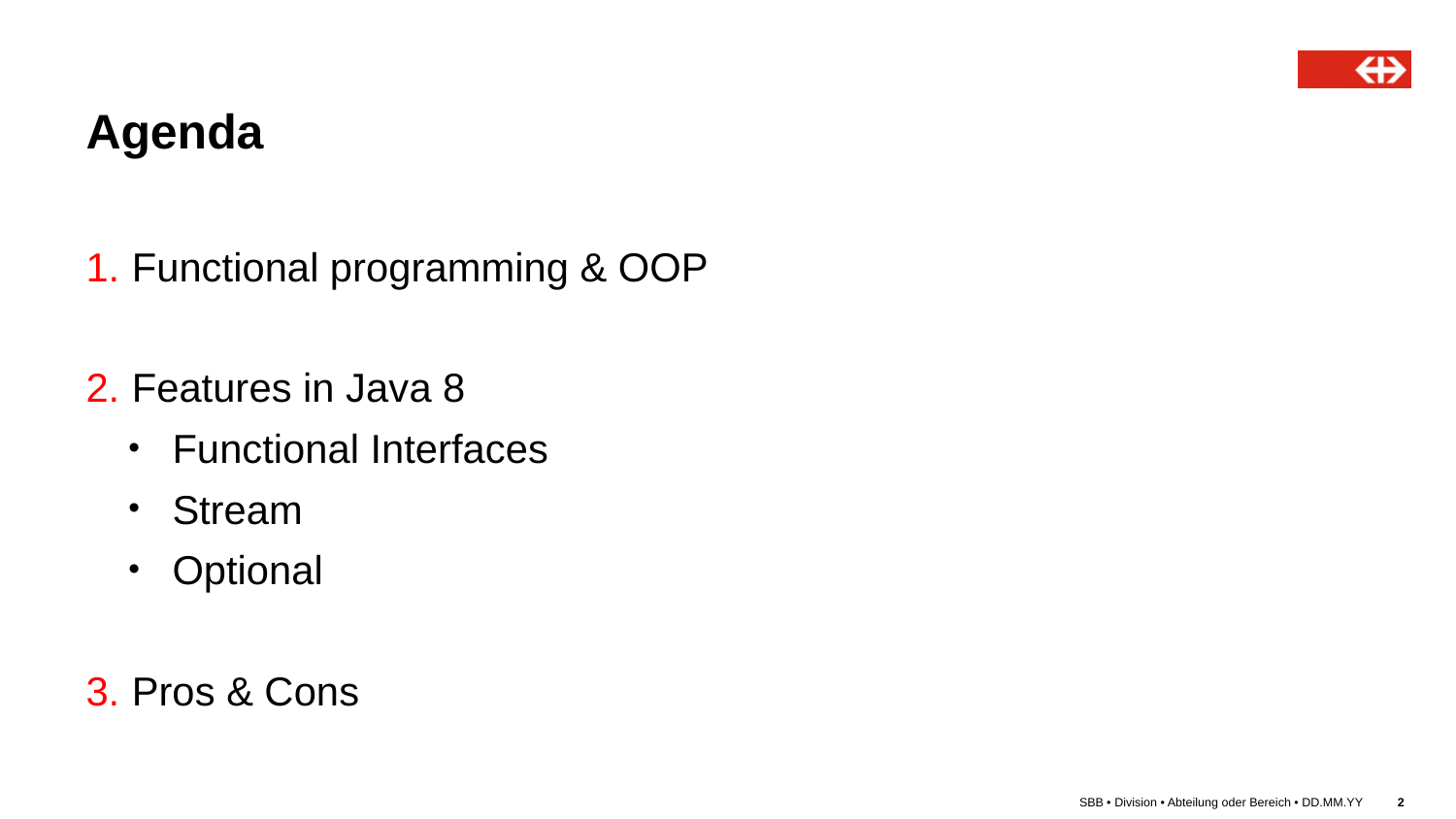

# Agenda

Functional programming & OOP

Features in Java 8
Functional Interfaces
Stream
Optional

Pros & Cons
SBB • Division • Abteilung oder Bereich • DD.MM.YY
2